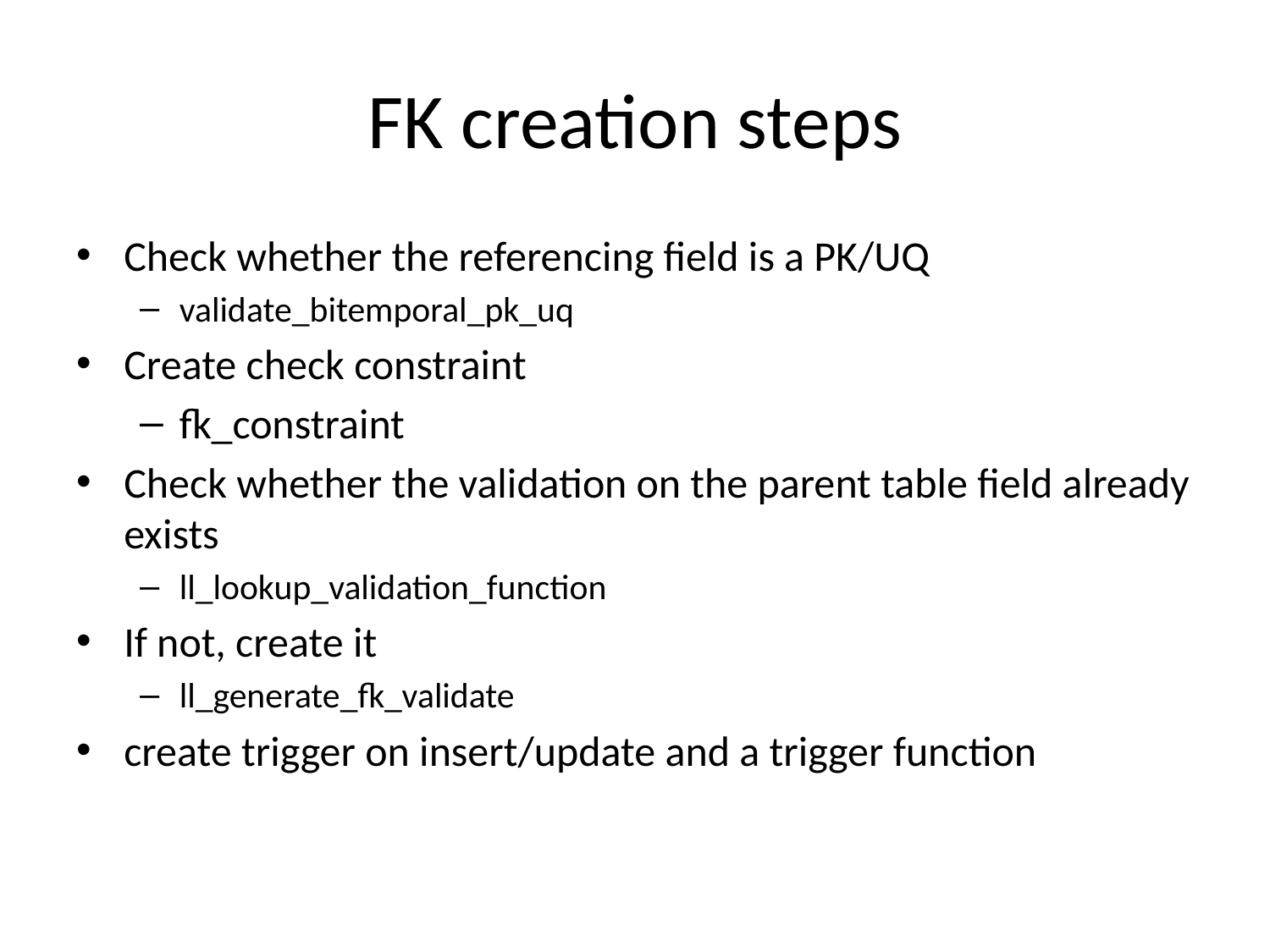

# FK creation steps
Check whether the referencing field is a PK/UQ
validate_bitemporal_pk_uq
Create check constraint
fk_constraint
Check whether the validation on the parent table field already exists
ll_lookup_validation_function
If not, create it
ll_generate_fk_validate
create trigger on insert/update and a trigger function